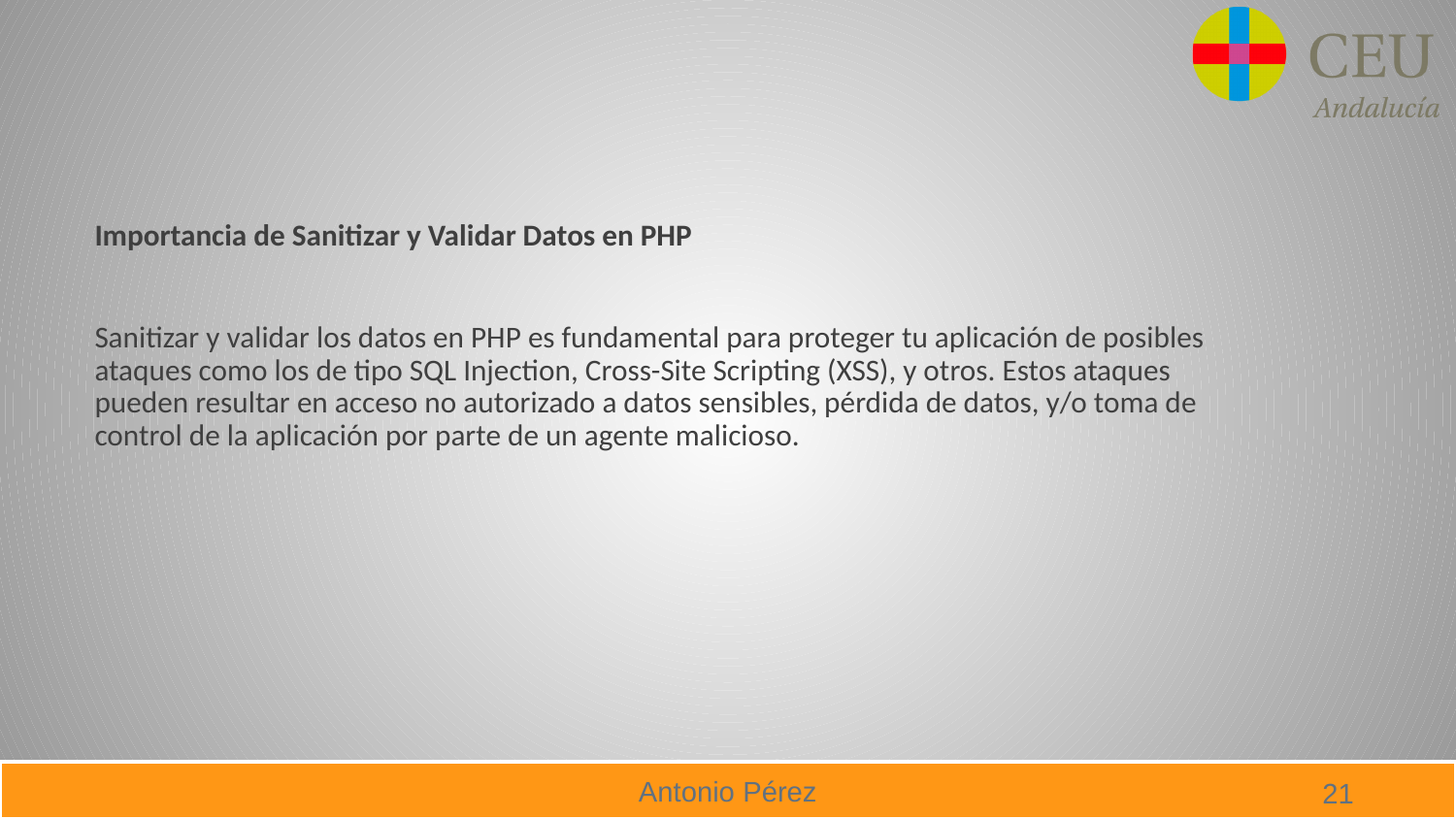

Importancia de Sanitizar y Validar Datos en PHP

Sanitizar y validar los datos en PHP es fundamental para proteger tu aplicación de posibles ataques como los de tipo SQL Injection, Cross-Site Scripting (XSS), y otros. Estos ataques pueden resultar en acceso no autorizado a datos sensibles, pérdida de datos, y/o toma de control de la aplicación por parte de un agente malicioso.